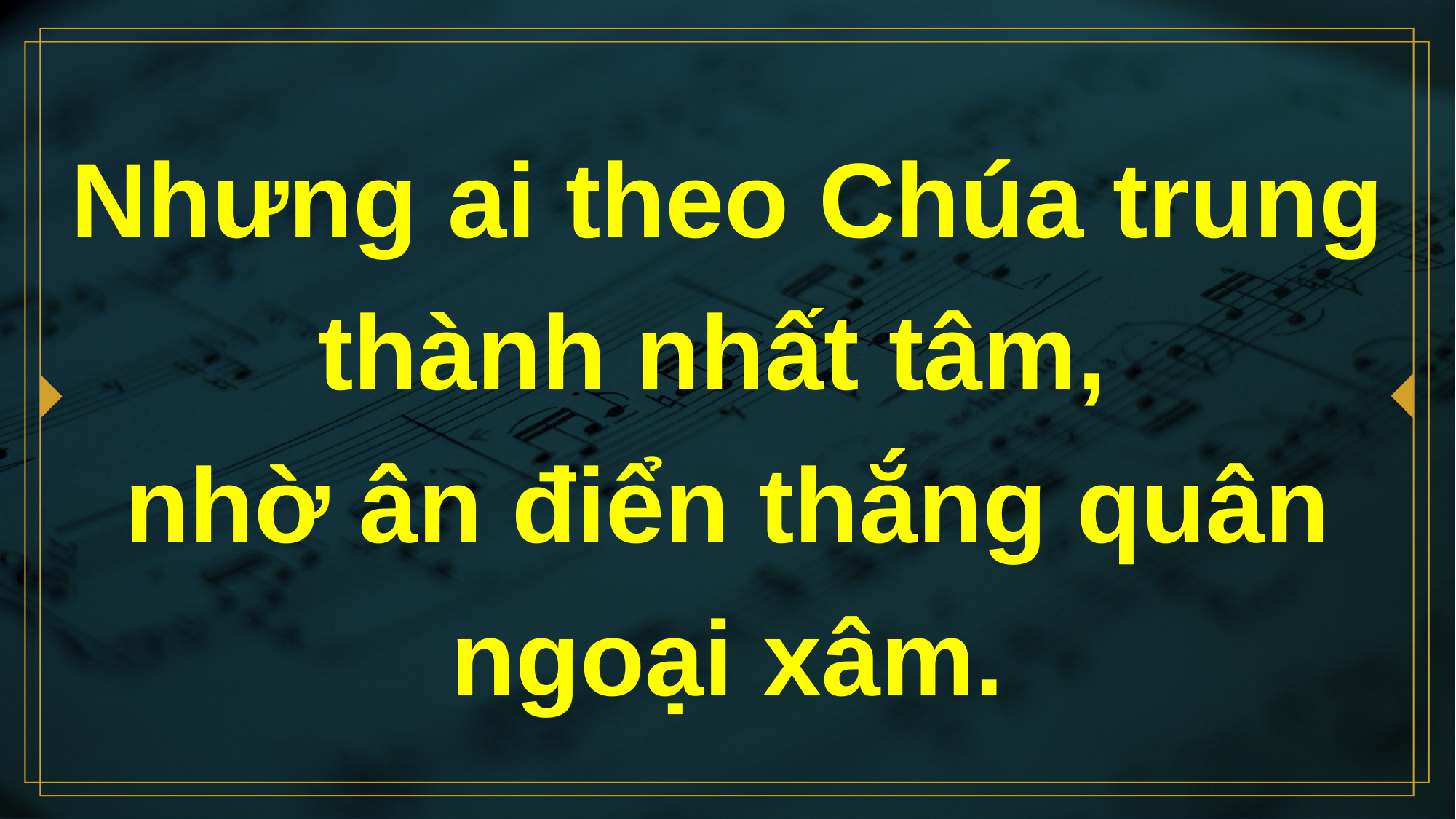

# Nhưng ai theo Chúa trung thành nhất tâm, nhờ ân điển thắng quân ngoại xâm.